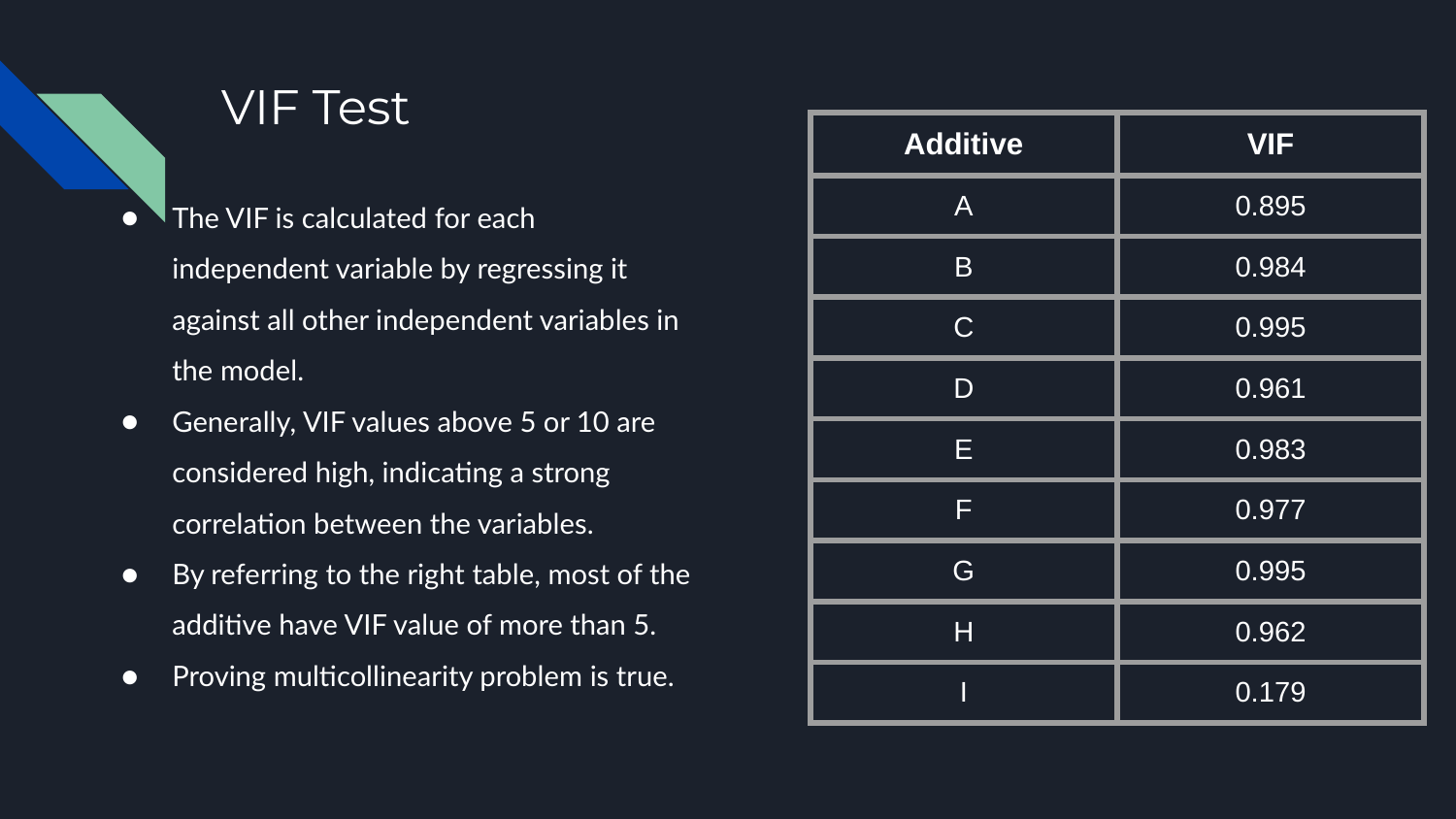

# VIF Test
| Additive | VIF |
| --- | --- |
| A | 0.895 |
| B | 0.984 |
| C | 0.995 |
| D | 0.961 |
| E | 0.983 |
| F | 0.977 |
| G | 0.995 |
| H | 0.962 |
| I | 0.179 |
The VIF is calculated for each independent variable by regressing it against all other independent variables in the model.
Generally, VIF values above 5 or 10 are considered high, indicating a strong correlation between the variables.
By referring to the right table, most of the additive have VIF value of more than 5.
Proving multicollinearity problem is true.